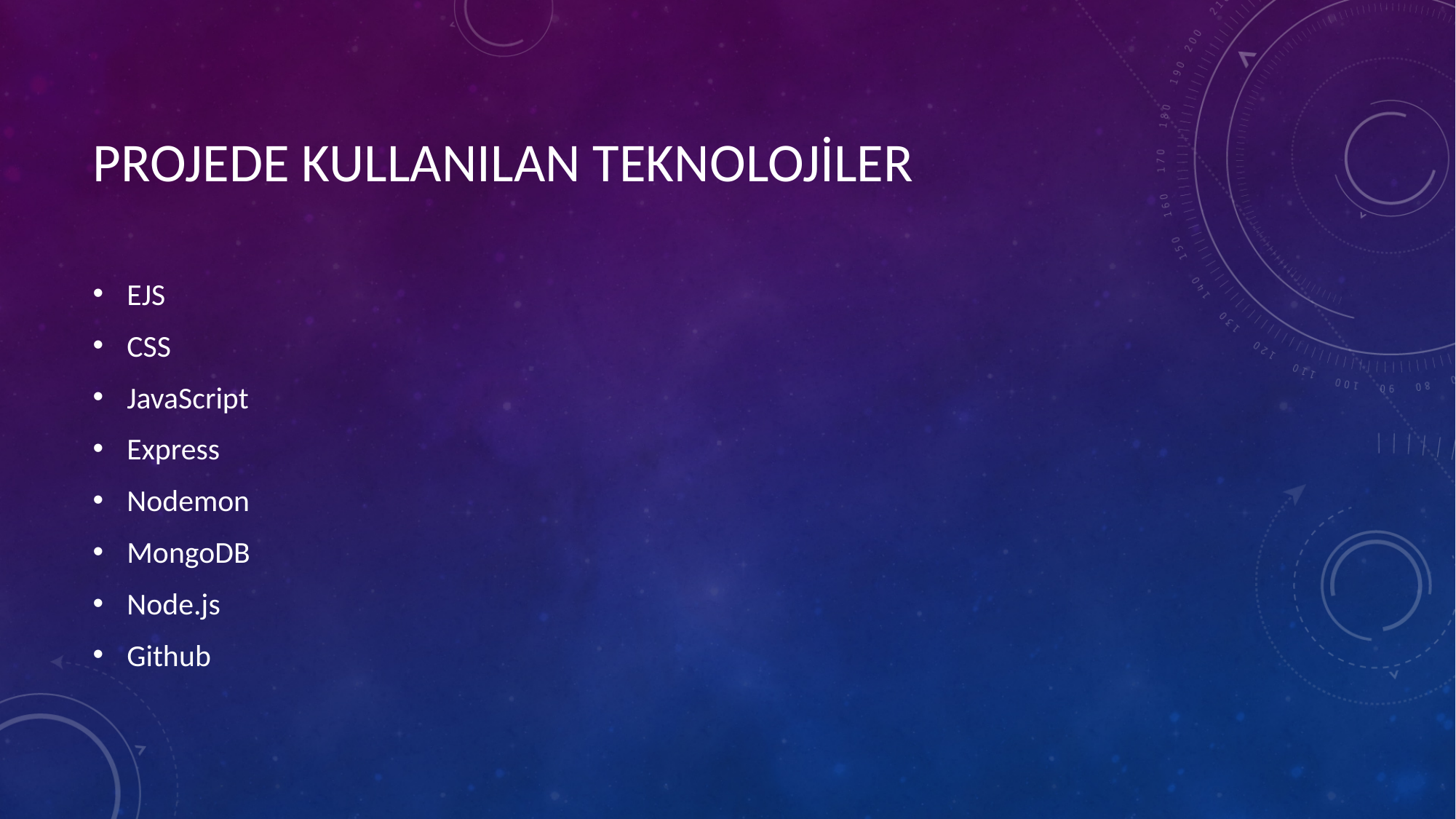

# Projede kullanılan Teknolojiler
EJS
CSS
JavaScript
Express
Nodemon
MongoDB
Node.js
Github